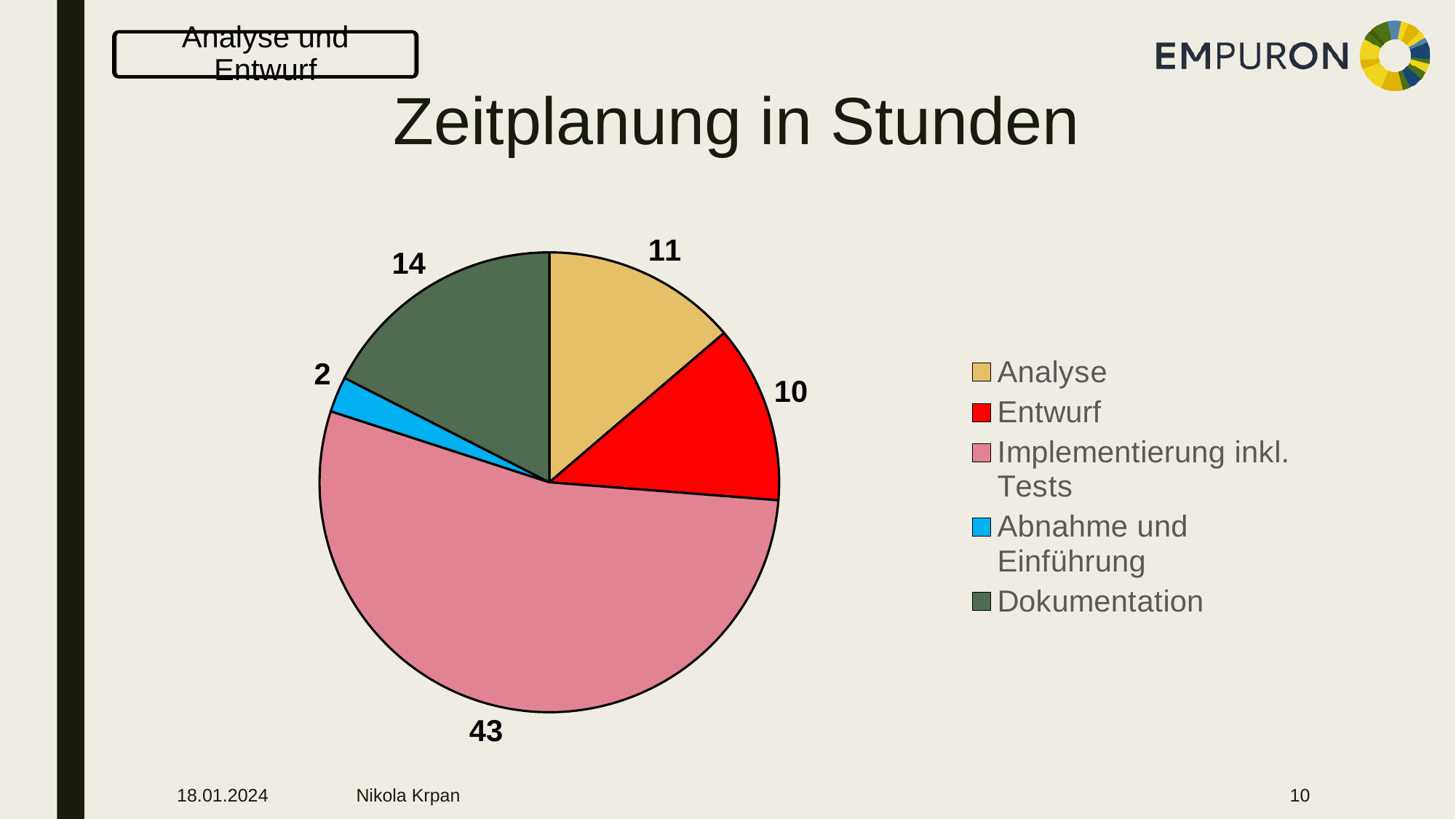

Analyse und Entwurf
# Zeitplanung in Stunden

### Chart

| Category | Spalte1 |
|---|---|
| Analyse | 11.0 |
| Entwurf | 10.0 |
| Implementierung inkl. Tests | 43.0 |
| Abnahme und Einführung | 2.0 |
| Dokumentation | 14.0 |
18.01.2024
Nikola Krpan
10